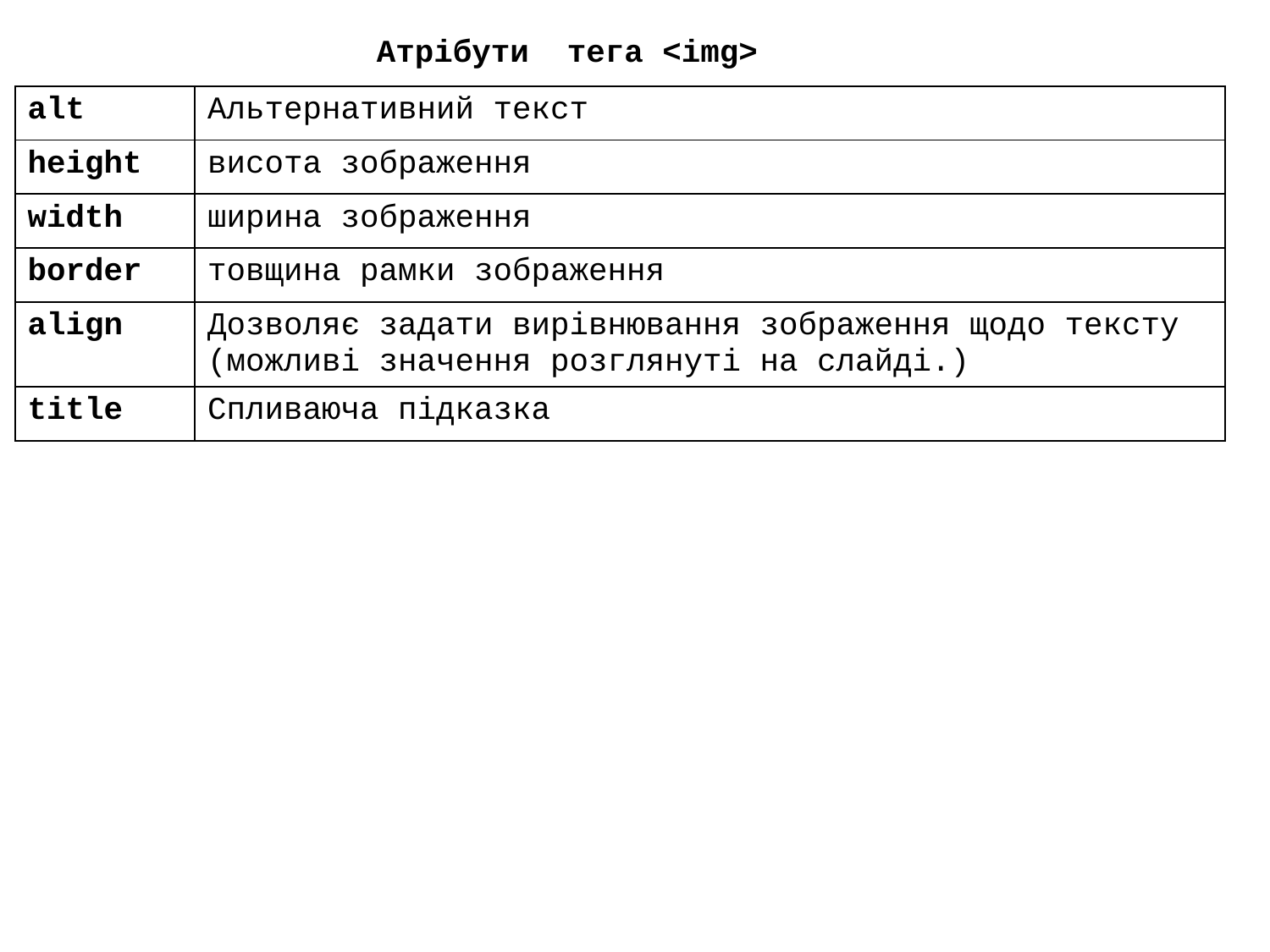

Атрібути  тега <img>
| аlt | Альтернативний текст |
| --- | --- |
| height | висота зображення |
| width | ширина зображення |
| border | товщина рамки зображення |
| align | Дозволяє задати вирівнювання зображення щодо тексту (можливі значення розглянуті на слайді.) |
| title | Спливаюча підказка |